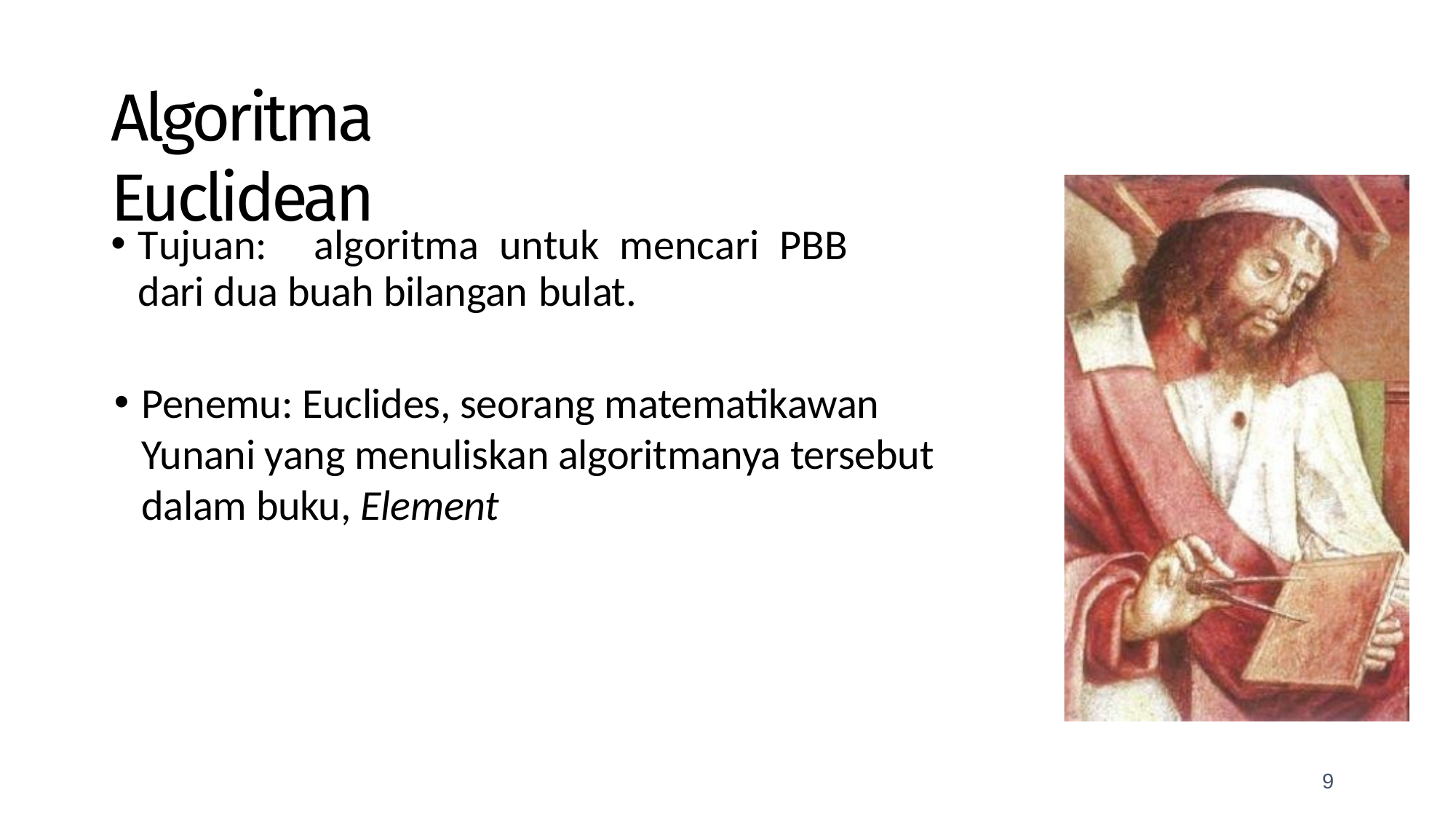

# Algoritma Euclidean

Tujuan:	algoritma	untuk	mencari	PBB  dari dua buah bilangan bulat.
Penemu: Euclides, seorang matematikawan Yunani yang menuliskan algoritmanya tersebut dalam buku, Element
9